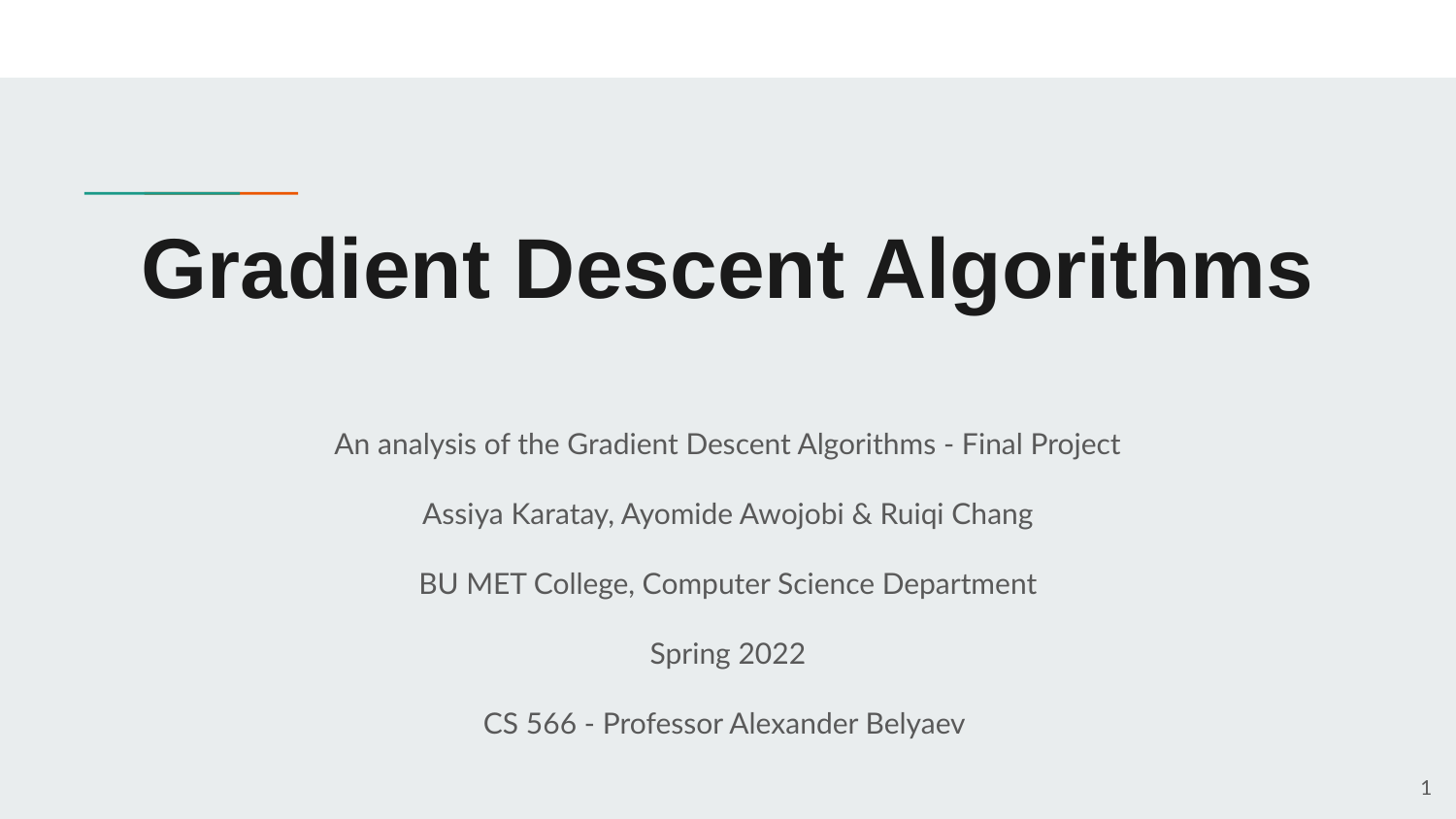

# Gradient Descent Algorithms
An analysis of the Gradient Descent Algorithms - Final Project
Assiya Karatay, Ayomide Awojobi & Ruiqi Chang
BU MET College, Computer Science Department
Spring 2022
CS 566 - Professor Alexander Belyaev
1